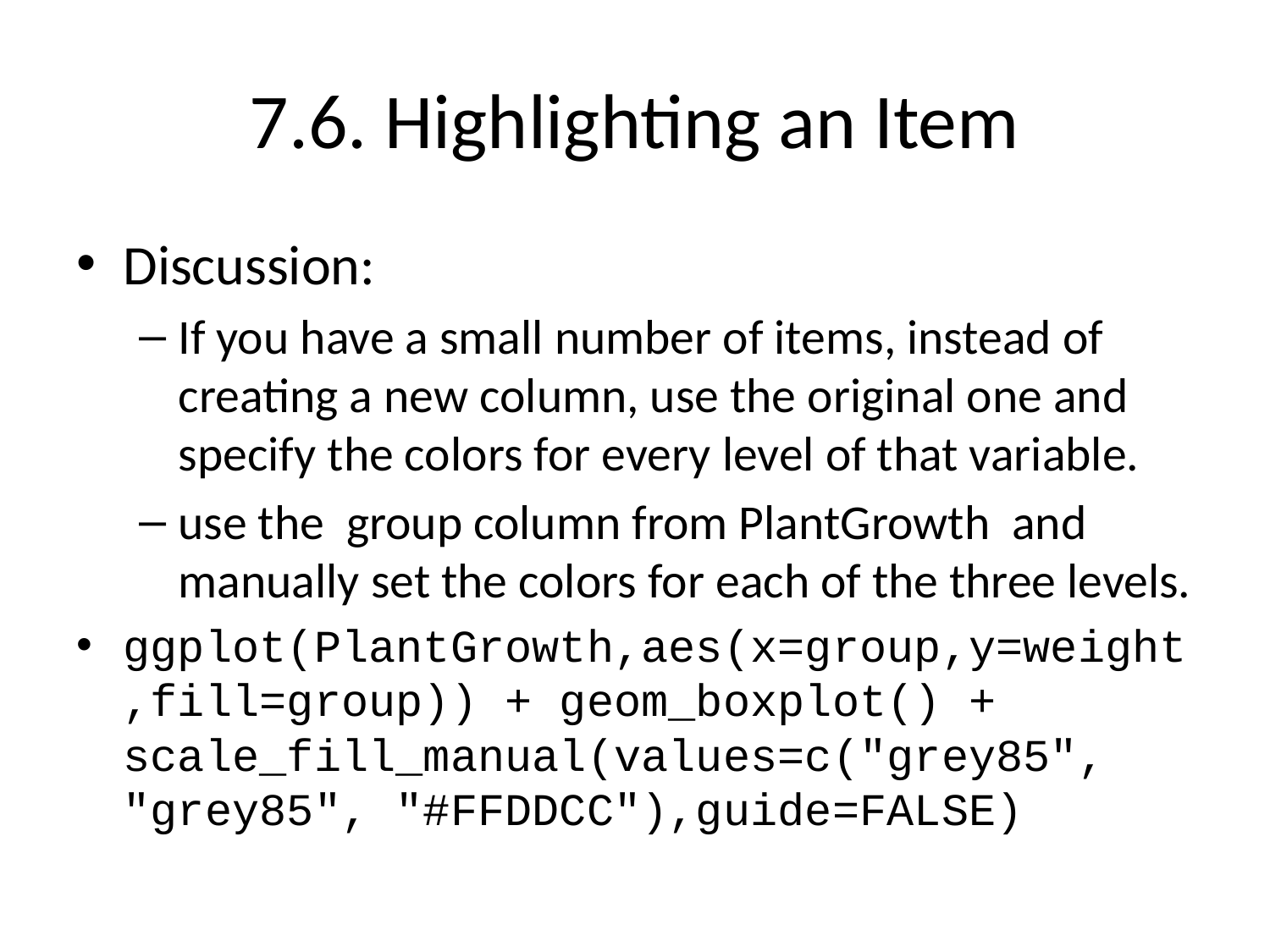

# 7.6. Highlighting an Item
Discussion:
If you have a small number of items, instead of creating a new column, use the original one and specify the colors for every level of that variable.
use the  group column from PlantGrowth  and manually set the colors for each of the three levels.
ggplot(PlantGrowth,aes(x=group,y=weight,fill=group)) + geom_boxplot() + scale_fill_manual(values=c("grey85", "grey85", "#FFDDCC"),guide=FALSE)